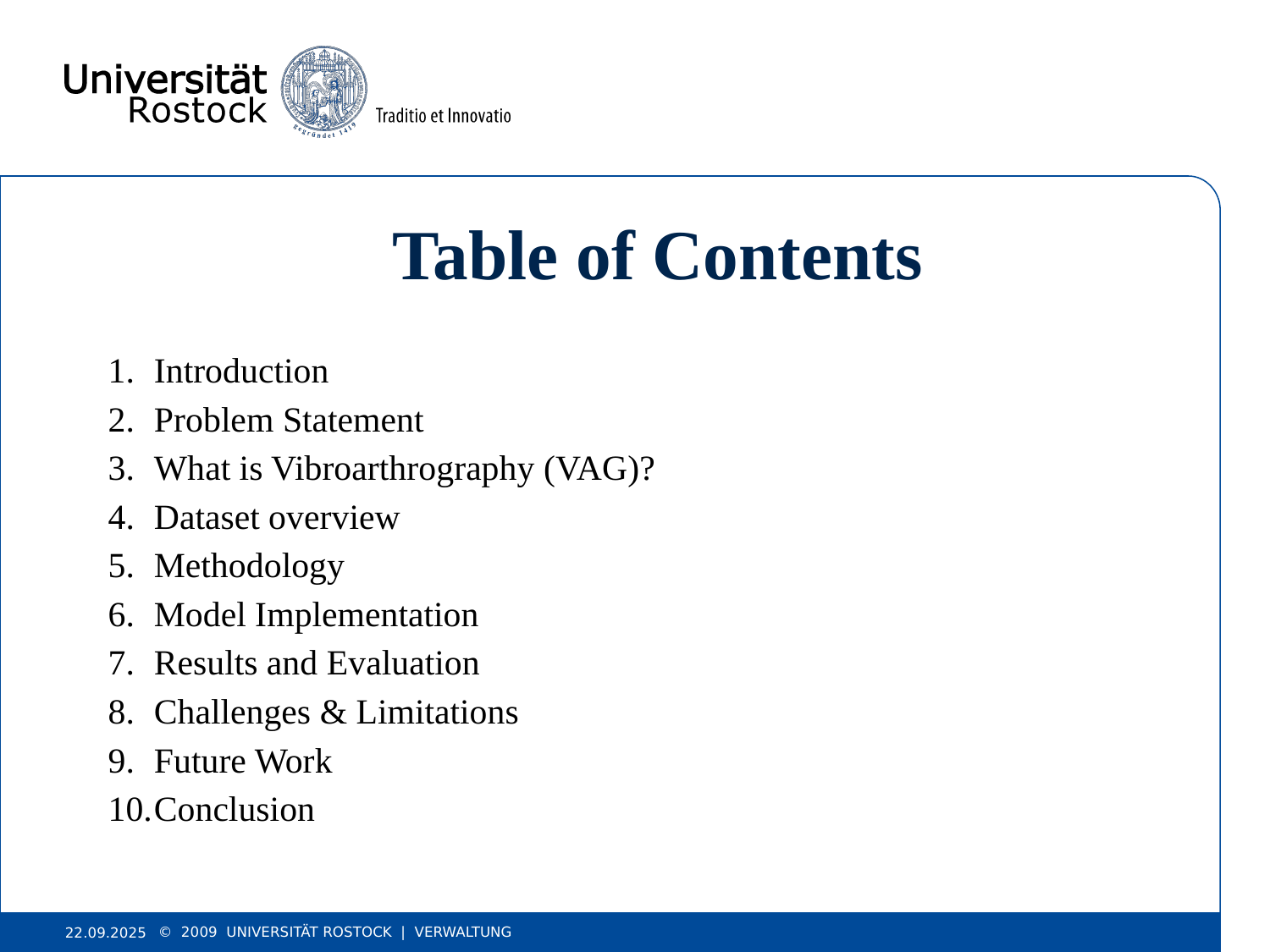

# Table of Contents
Introduction
Problem Statement
What is Vibroarthrography (VAG)?
Dataset overview
Methodology
Model Implementation
Results and Evaluation
Challenges & Limitations
Future Work
Conclusion
©  2009  UNIVERSITÄT ROSTOCK  |  VERWALTUNG
2
22.09.2025